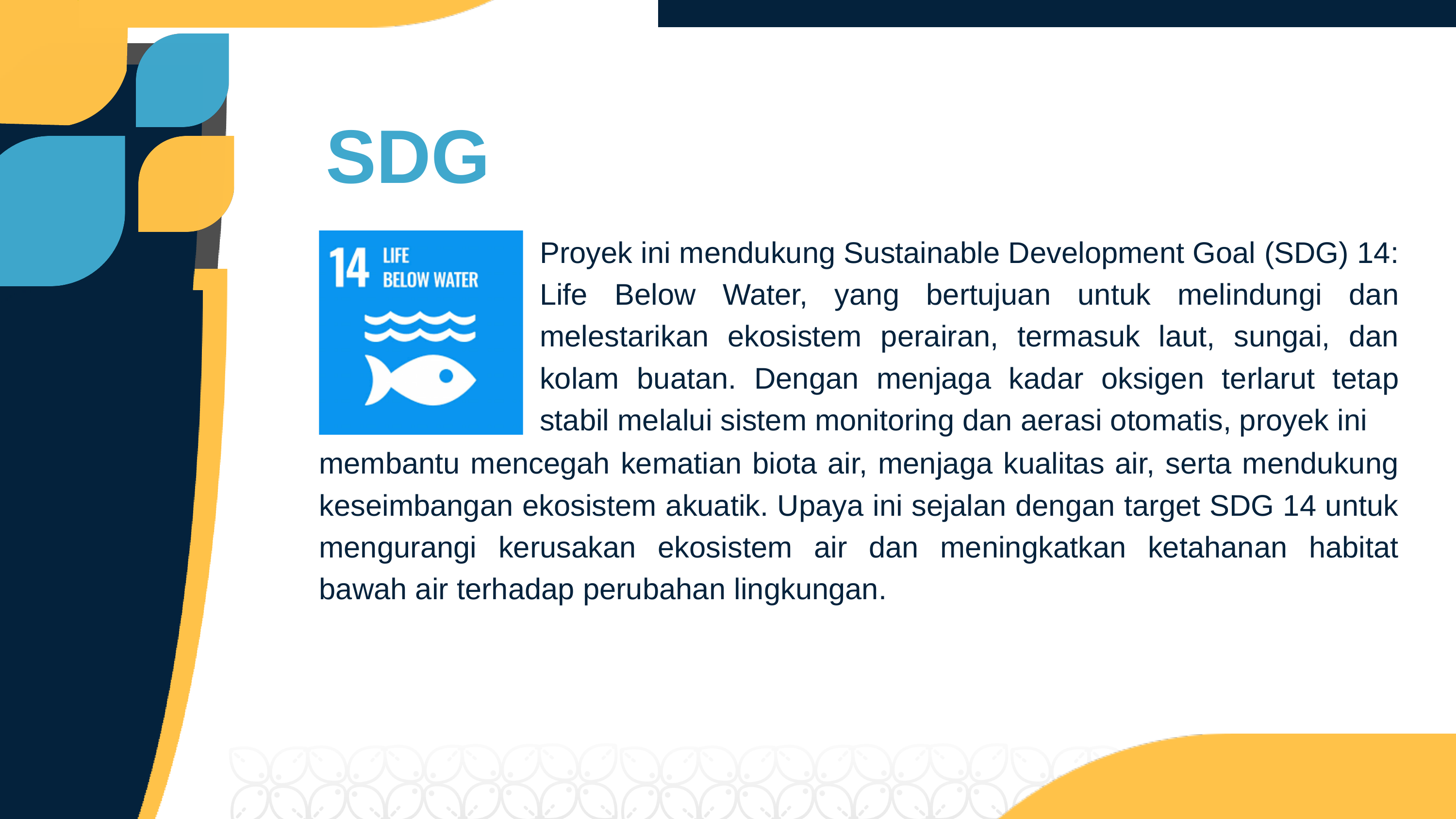

SDG

Proyek ini mendukung Sustainable Development Goal (SDG) 14: Life Below Water, yang bertujuan untuk melindungi dan melestarikan ekosistem perairan, termasuk laut, sungai, dan kolam buatan. Dengan menjaga kadar oksigen terlarut tetap stabil melalui sistem monitoring dan aerasi otomatis, proyek ini

membantu mencegah kematian biota air, menjaga kualitas air, serta mendukung keseimbangan ekosistem akuatik. Upaya ini sejalan dengan target SDG 14 untuk mengurangi kerusakan ekosistem air dan meningkatkan ketahanan habitat bawah air terhadap perubahan lingkungan.